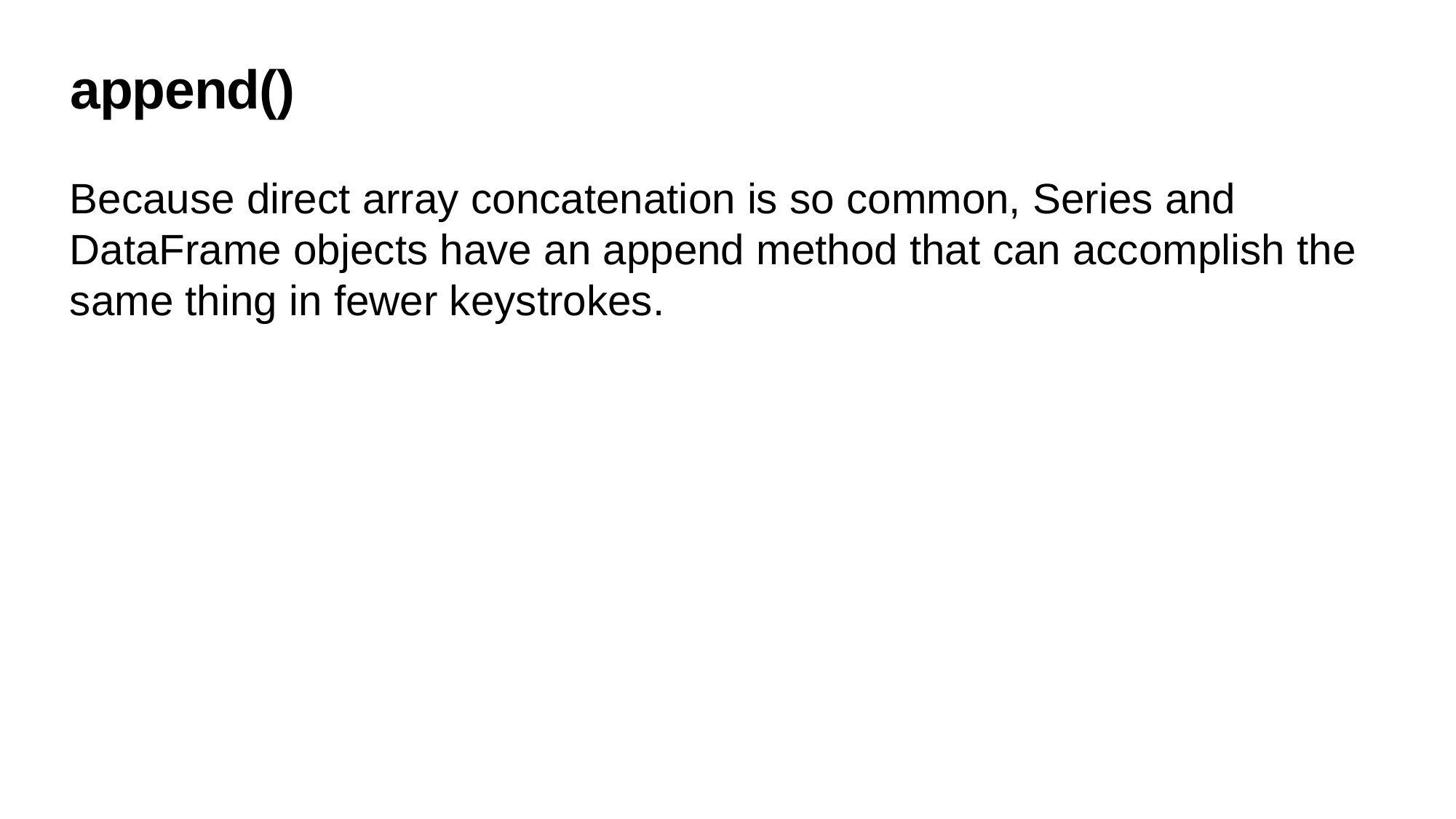

# append()
Because direct array concatenation is so common, Series and DataFrame objects have an append method that can accomplish the same thing in fewer keystrokes.